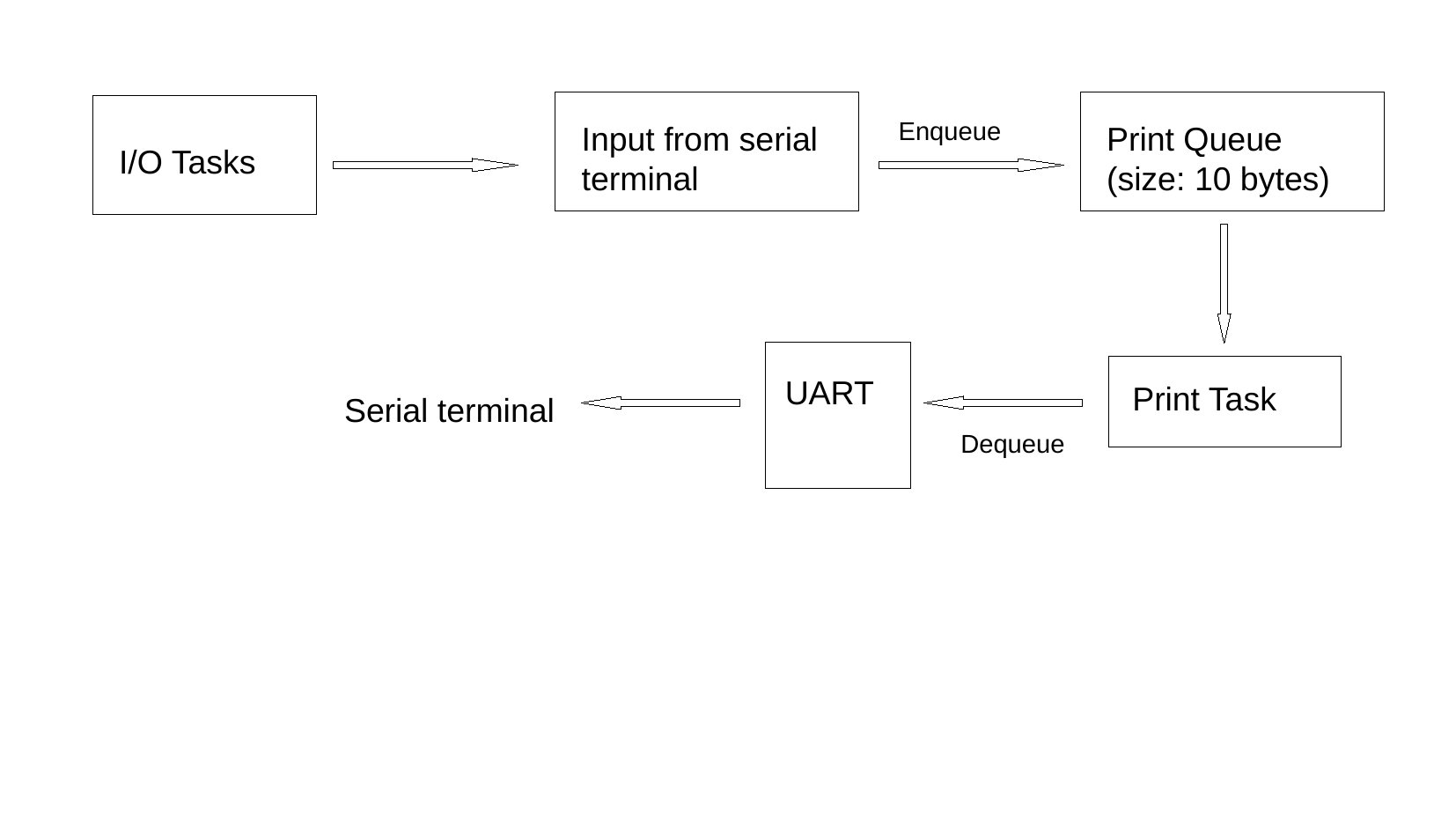

Input from serial terminal

Print Queue (size: 10 bytes)

I/O Tasks
Enqueue

UART

Print Task
Serial terminal

Dequeue